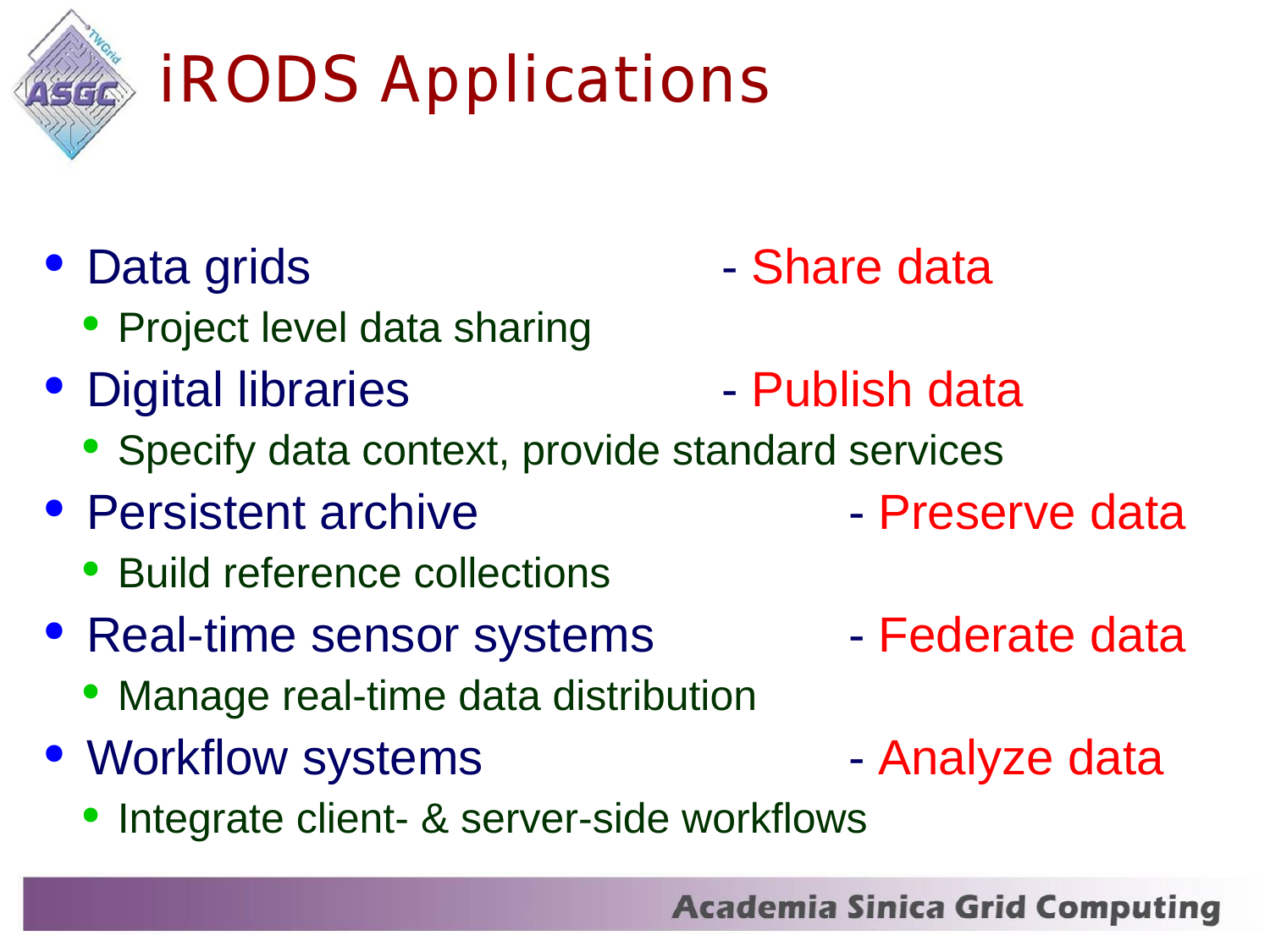

# iRODS Applications
Data grids 				- Share data
Project level data sharing
Digital libraries 			- Publish data
Specify data context, provide standard services
Persistent archive 			- Preserve data
Build reference collections
Real-time sensor systems 		- Federate data
Manage real-time data distribution
Workflow systems 			- Analyze data
Integrate client- & server-side workflows